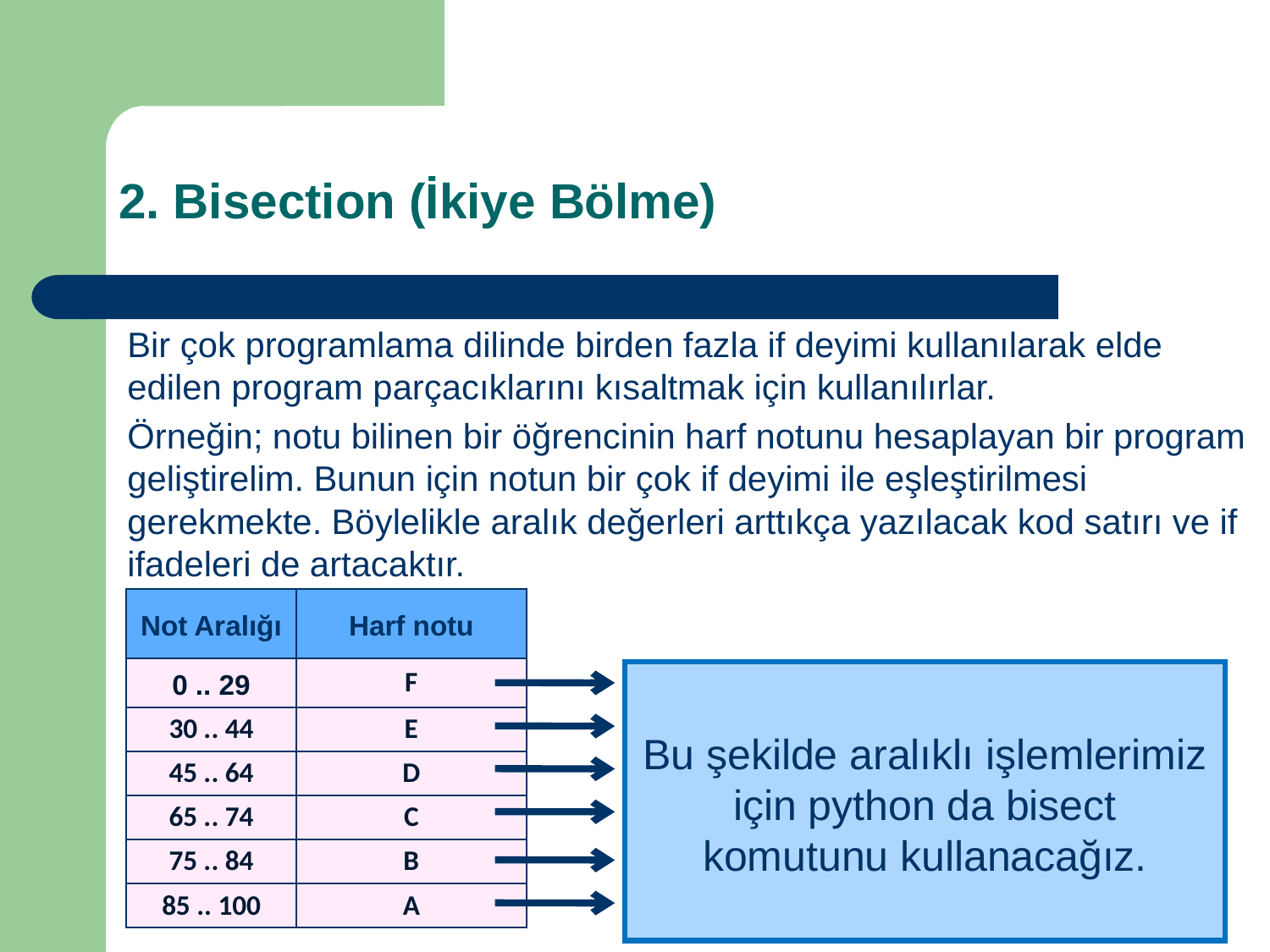

# 2. Bisection (İkiye Bölme)
Bir çok programlama dilinde birden fazla if deyimi kullanılarak elde edilen program parçacıklarını kısaltmak için kullanılırlar.
Örneğin; notu bilinen bir öğrencinin harf notunu hesaplayan bir program geliştirelim. Bunun için notun bir çok if deyimi ile eşleştirilmesi gerekmekte. Böylelikle aralık değerleri arttıkça yazılacak kod satırı ve if ifadeleri de artacaktır.
| Not Aralığı | Harf notu |
| --- | --- |
| 0 .. 29 | F |
| 30 .. 44 | E |
| 45 .. 64 | D |
| 65 .. 74 | C |
| 75 .. 84 | B |
| 85 .. 100 | A |
Eğer not<30 ise
Değilse eğer not>=30 ve not<45 ise
Değilse eğer not>=45 ve not<65 ise
Değilse eğer not>=65 ve not<75 ise
Değilse eğer not>=75 ve not<85 ise
Değilse

Bu şekilde aralıklı işlemlerimiz için python da bisect komutunu kullanacağız.